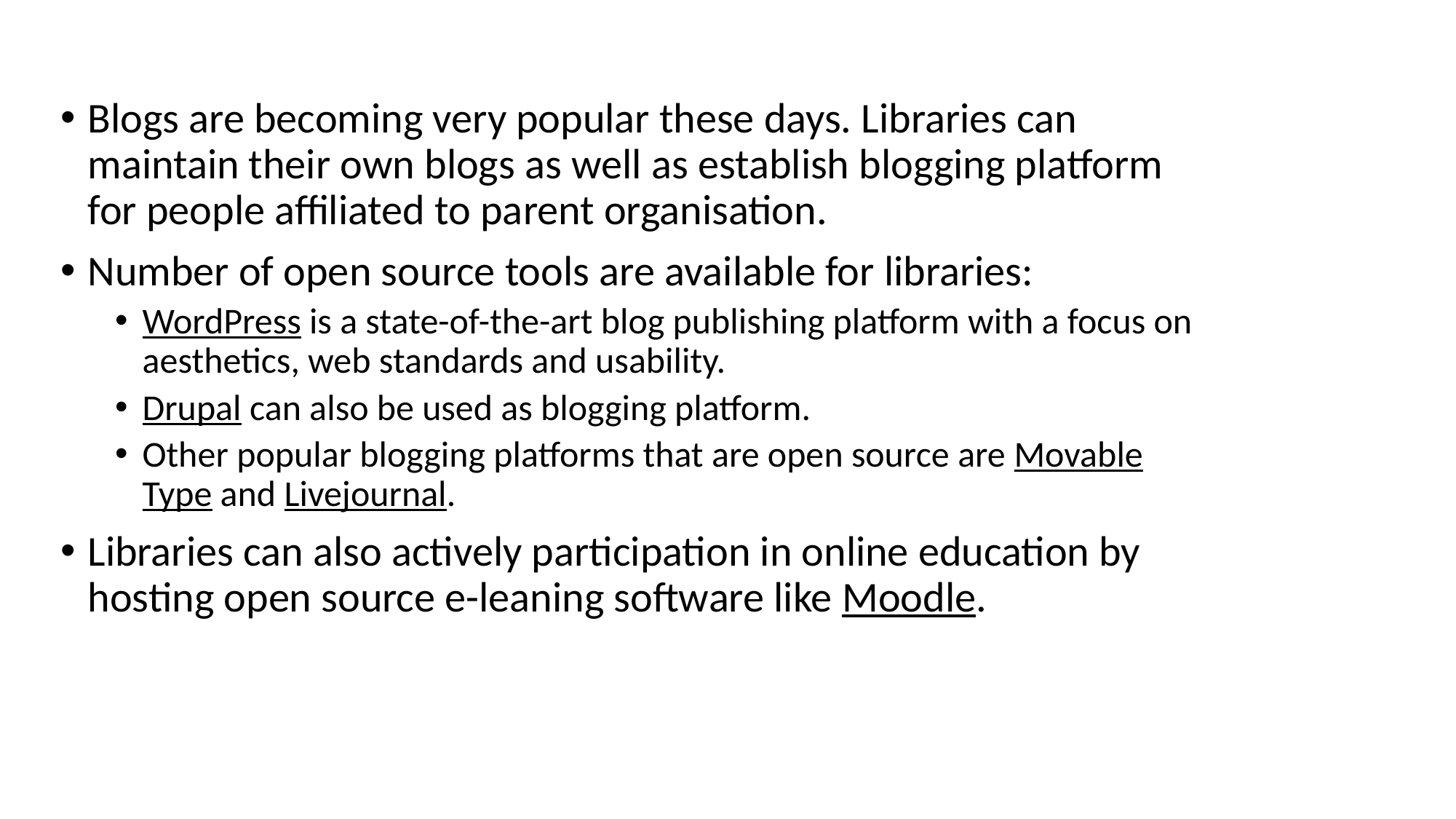

Blogs are becoming very popular these days. Libraries can maintain their own blogs as well as establish blogging platform for people affiliated to parent organisation.
Number of open source tools are available for libraries:
WordPress is a state-of-the-art blog publishing platform with a focus on aesthetics, web standards and usability.
Drupal can also be used as blogging platform.
Other popular blogging platforms that are open source are Movable Type and Livejournal.
Libraries can also actively participation in online education by hosting open source e-leaning software like Moodle.